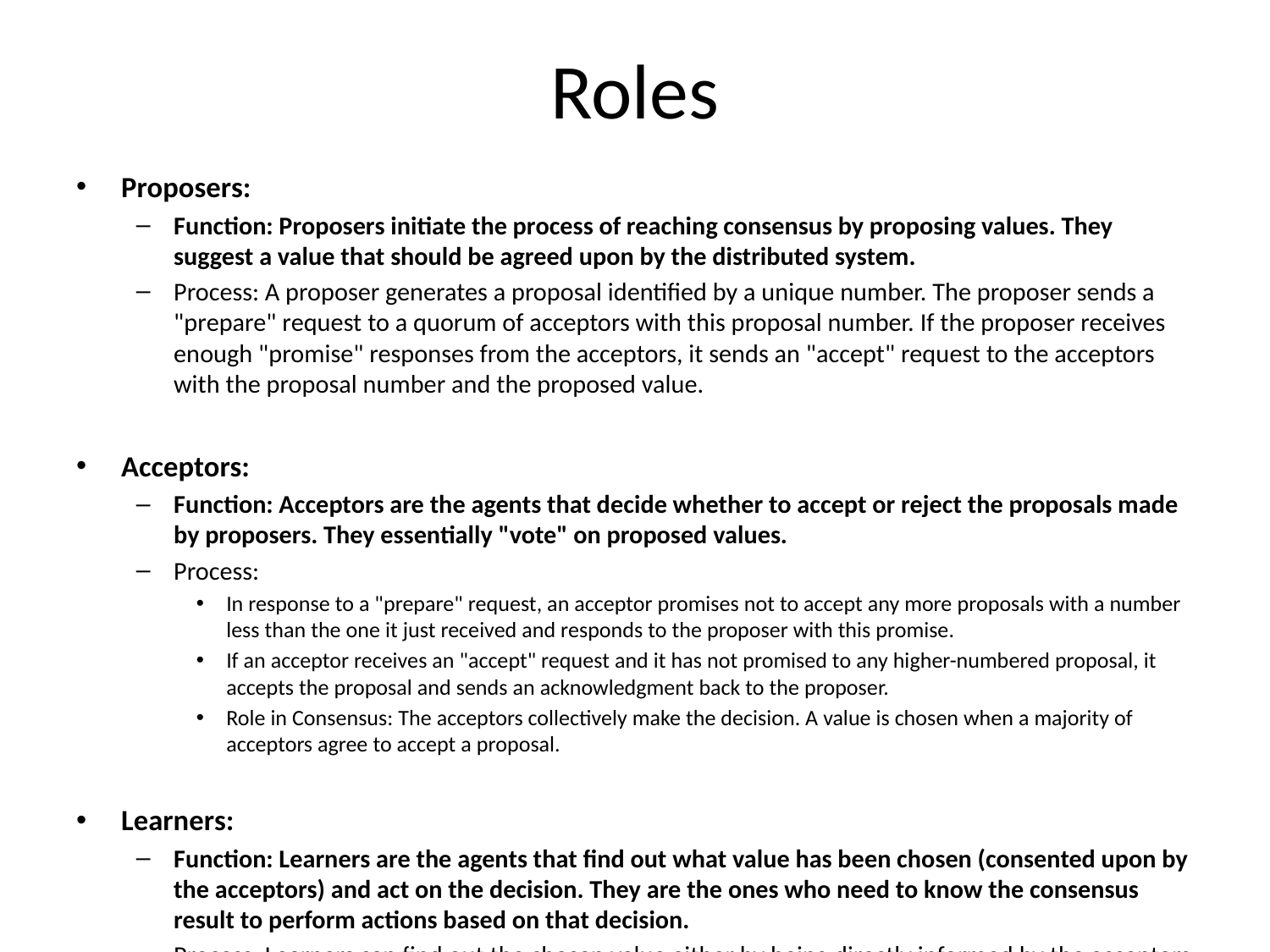

# Roles
Proposers:
Function: Proposers initiate the process of reaching consensus by proposing values. They suggest a value that should be agreed upon by the distributed system.
Process: A proposer generates a proposal identified by a unique number. The proposer sends a "prepare" request to a quorum of acceptors with this proposal number. If the proposer receives enough "promise" responses from the acceptors, it sends an "accept" request to the acceptors with the proposal number and the proposed value.

Acceptors:
Function: Acceptors are the agents that decide whether to accept or reject the proposals made by proposers. They essentially "vote" on proposed values.
Process:
In response to a "prepare" request, an acceptor promises not to accept any more proposals with a number less than the one it just received and responds to the proposer with this promise.
If an acceptor receives an "accept" request and it has not promised to any higher-numbered proposal, it accepts the proposal and sends an acknowledgment back to the proposer.
Role in Consensus: The acceptors collectively make the decision. A value is chosen when a majority of acceptors agree to accept a proposal.

Learners:
Function: Learners are the agents that find out what value has been chosen (consented upon by the acceptors) and act on the decision. They are the ones who need to know the consensus result to perform actions based on that decision.
Process: Learners can find out the chosen value either by being directly informed by the acceptors or proposers, or by requesting the information once they detect that a consensus has been reached.